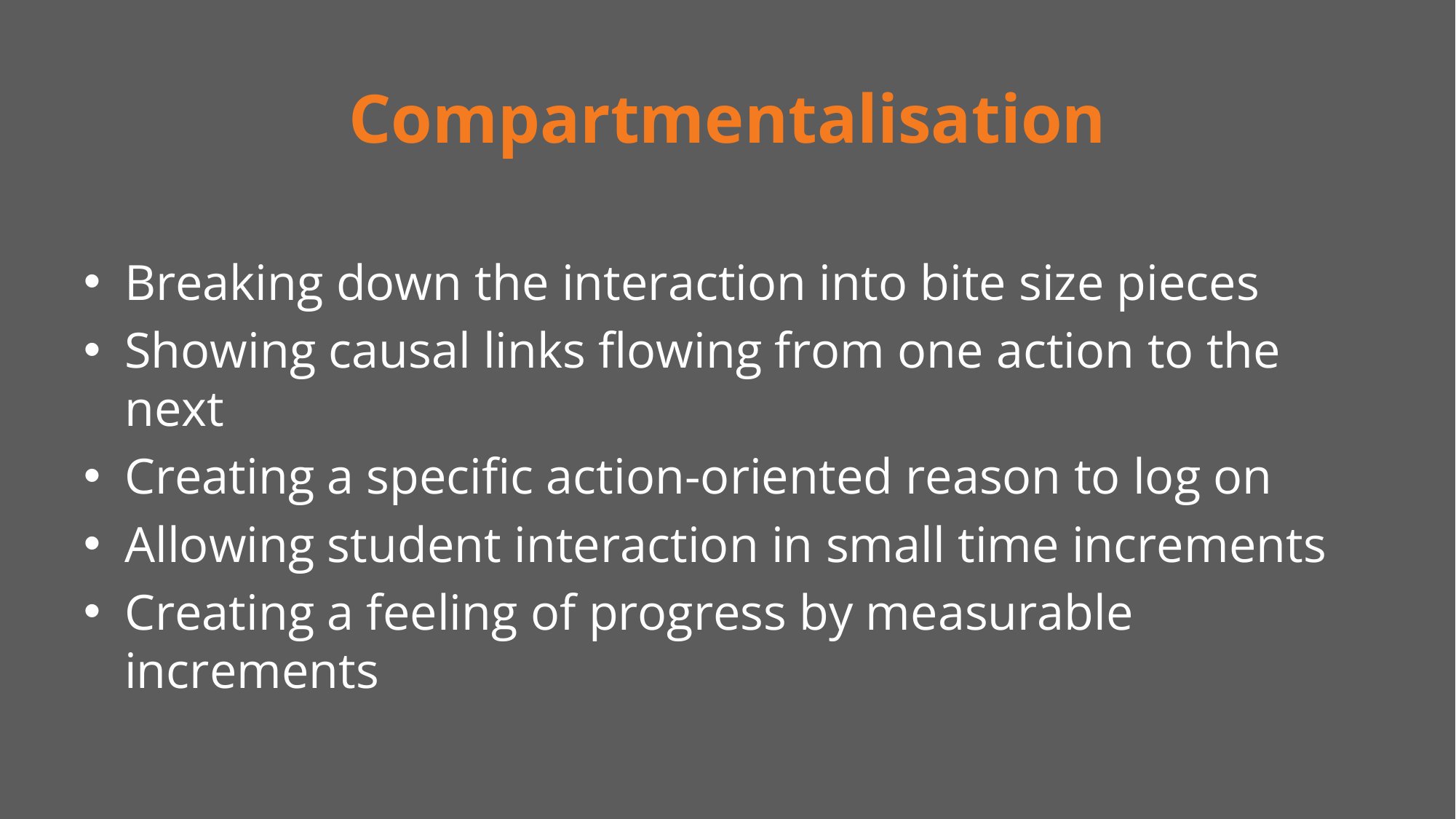

# Compartmentalisation
Breaking down the interaction into bite size pieces
Showing causal links flowing from one action to the next
Creating a specific action-oriented reason to log on
Allowing student interaction in small time increments
Creating a feeling of progress by measurable increments